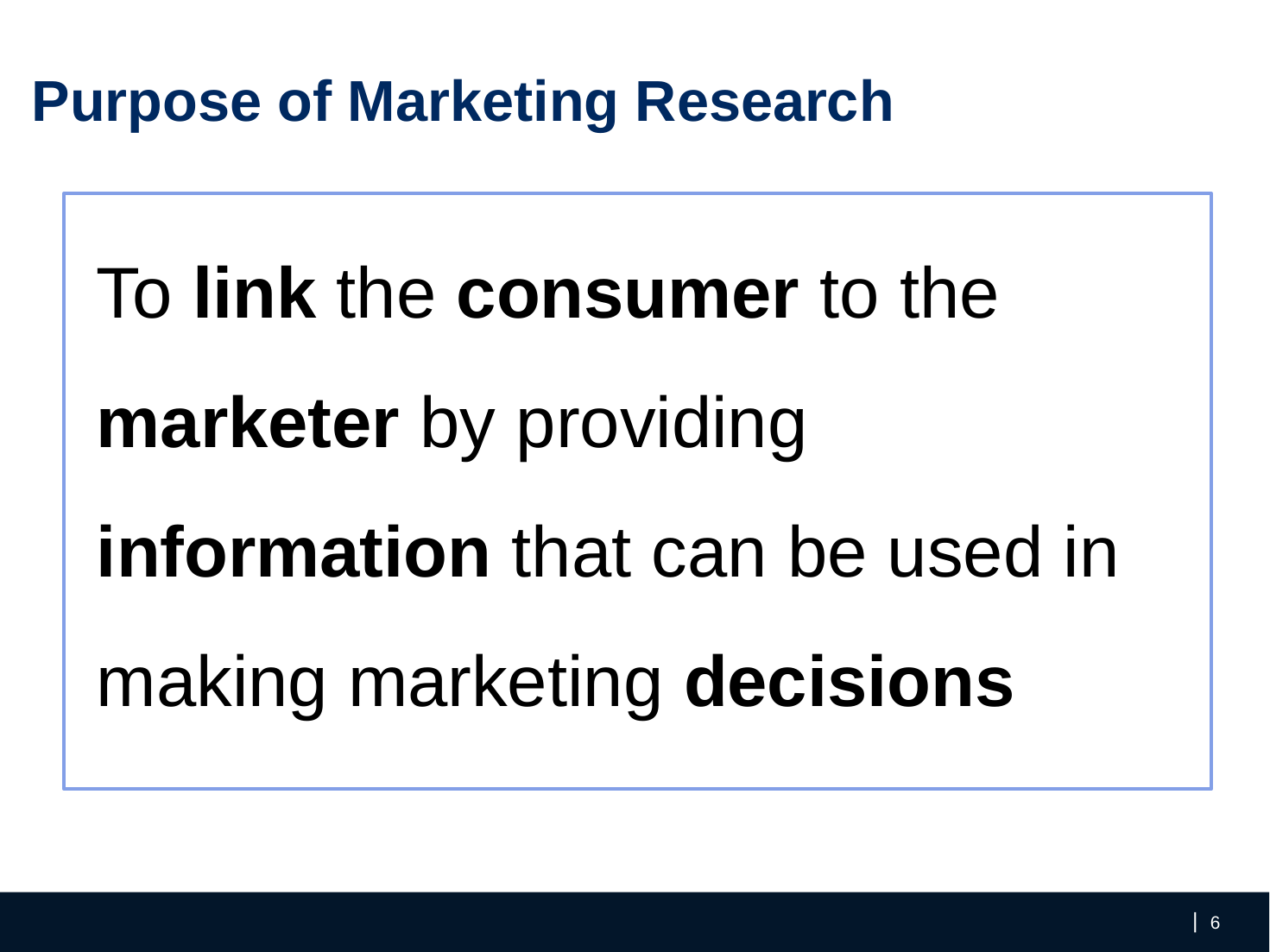

Purpose of Marketing Research

To link the consumer to the marketer by providing information that can be used in making marketing decisions

6